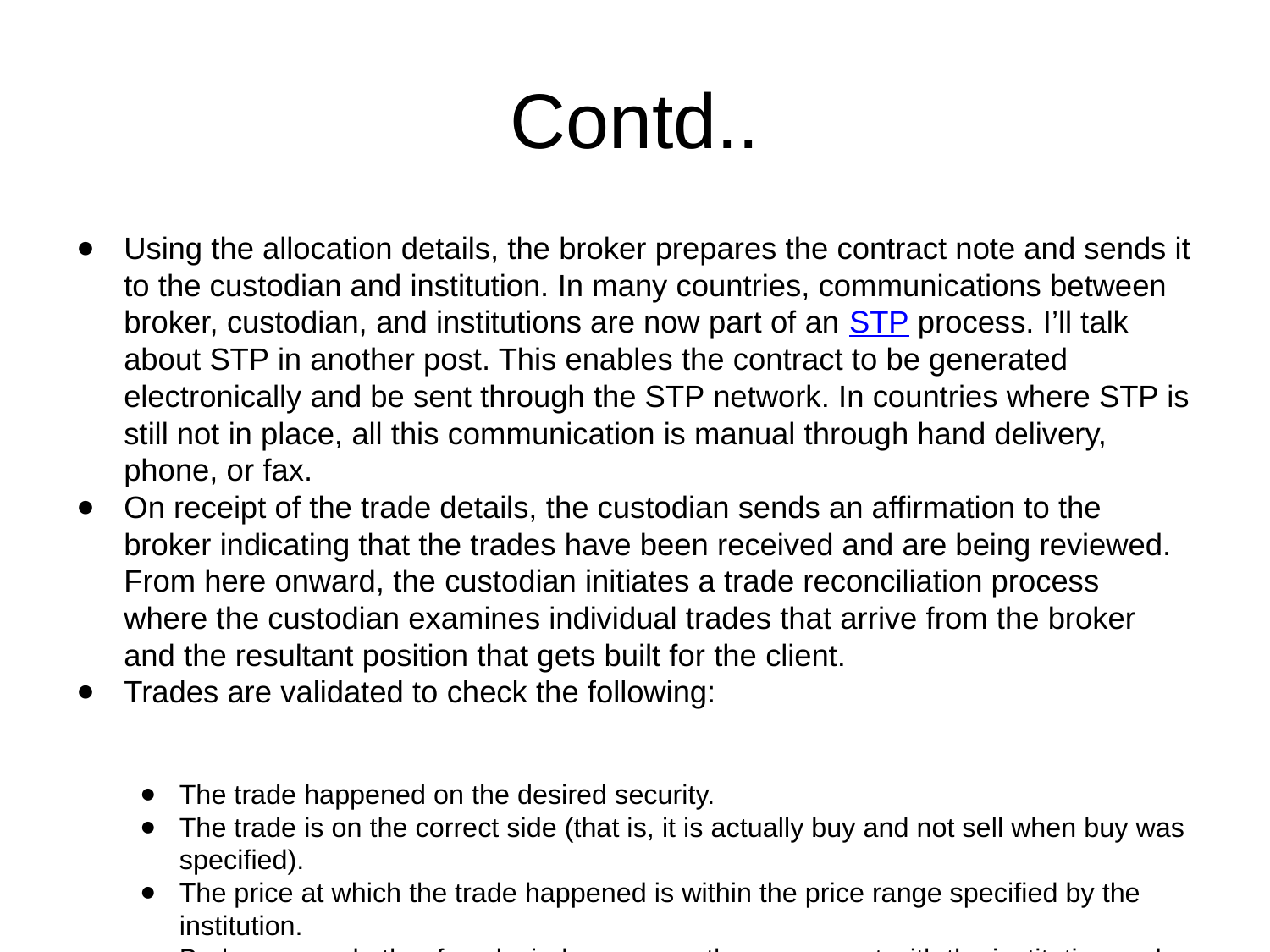

# Contd..
Using the allocation details, the broker prepares the contract note and sends it to the custodian and institution. In many countries, communications between broker, custodian, and institutions are now part of an STP process. I’ll talk about STP in another post. This enables the contract to be generated electronically and be sent through the STP network. In countries where STP is still not in place, all this communication is manual through hand delivery, phone, or fax.
On receipt of the trade details, the custodian sends an affirmation to the broker indicating that the trades have been received and are being reviewed. From here onward, the custodian initiates a trade reconciliation process where the custodian examines individual trades that arrive from the broker and the resultant position that gets built for the client.
Trades are validated to check the following:
The trade happened on the desired security.
The trade is on the correct side (that is, it is actually buy and not sell when buy was specified).
The price at which the trade happened is within the price range specified by the institution.
Brokerage and other fees levied are as per the agreement with the institution and are correct.